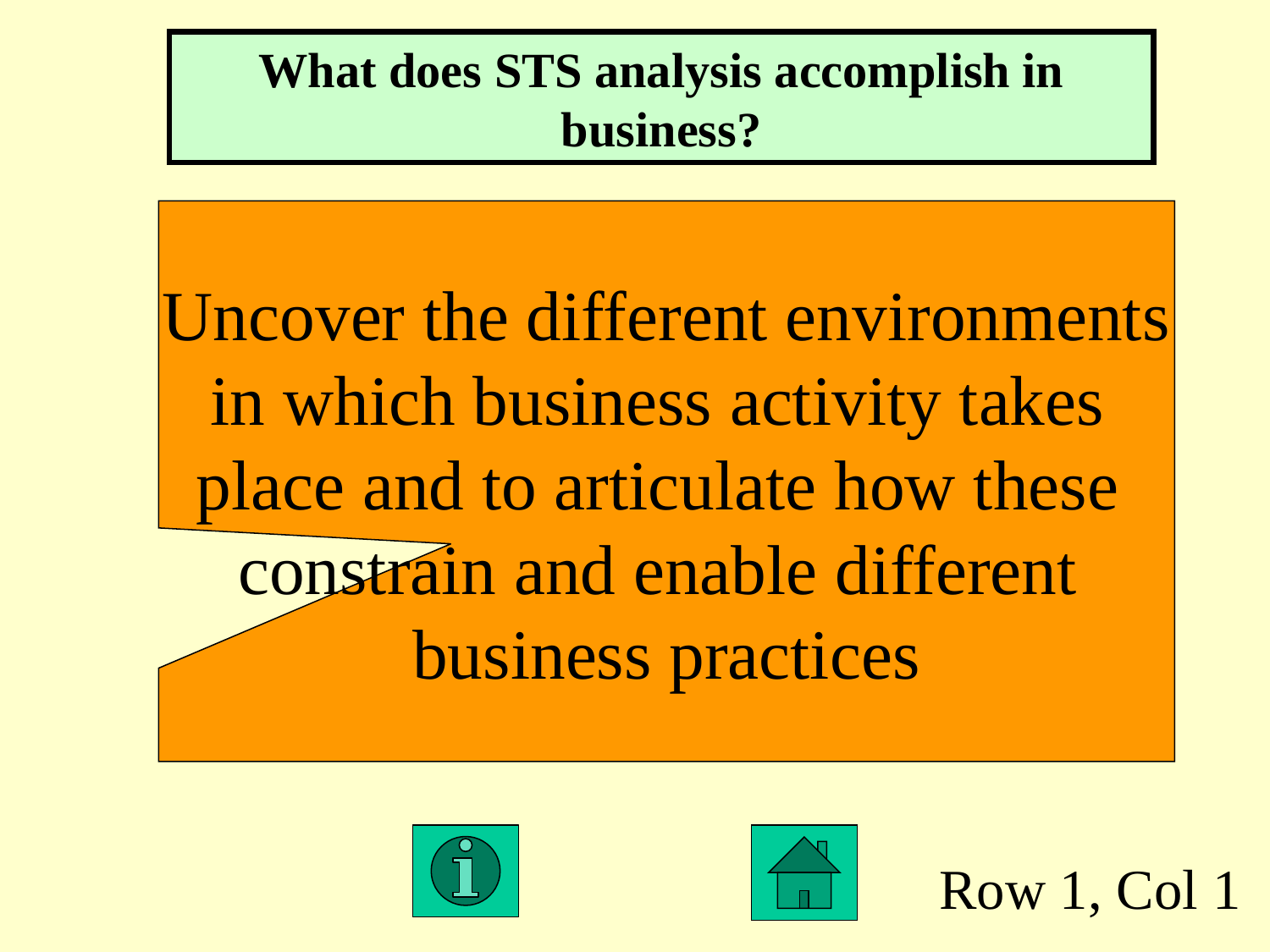

What does STS analysis accomplish in business?
 Uncover the different environments
in which business activity takes
place and to articulate how these
constrain and enable different
business practices

Row 1, Col 1